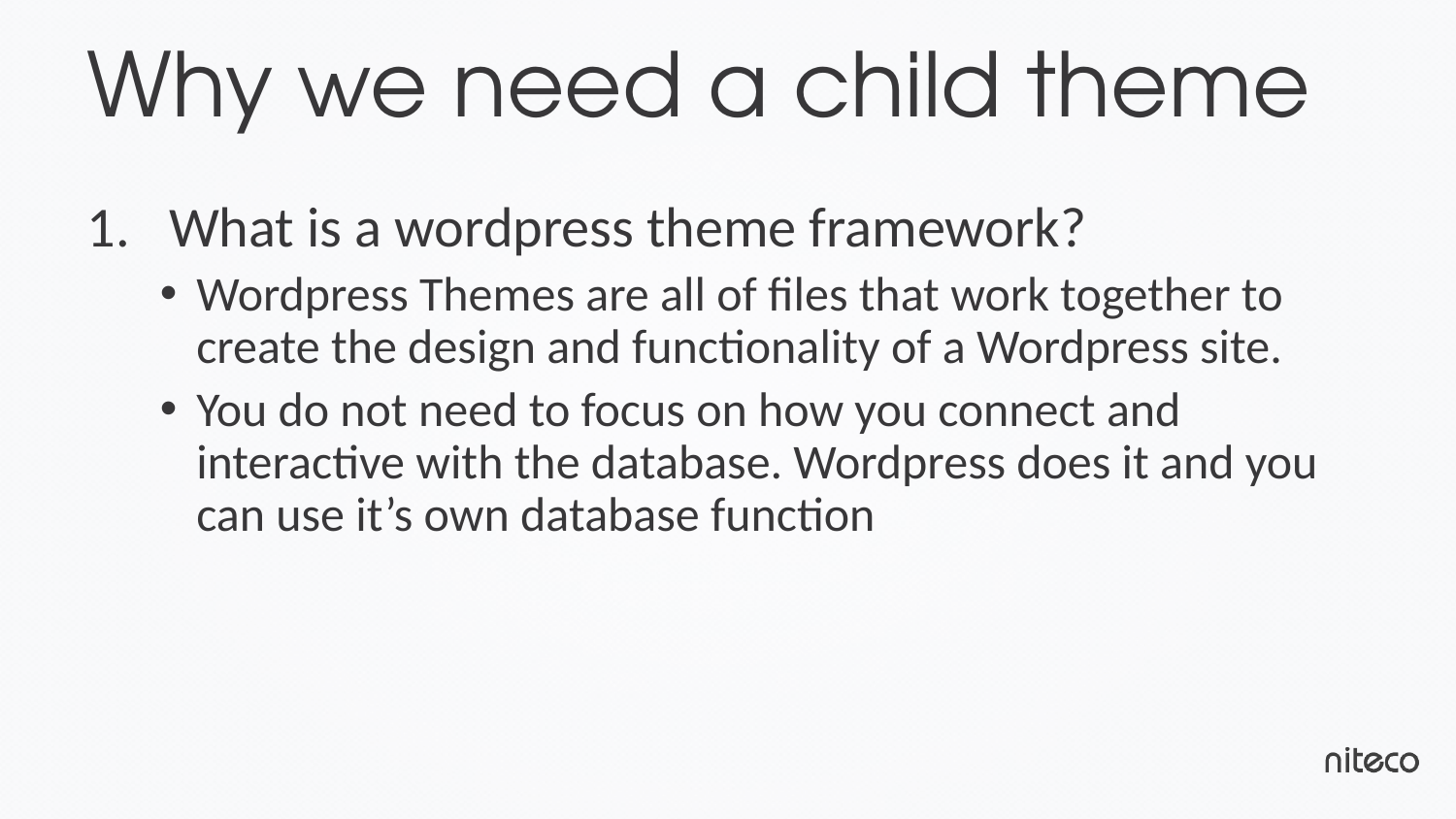

# Why we need a child theme
What is a wordpress theme framework?
Wordpress Themes are all of files that work together to create the design and functionality of a Wordpress site.
You do not need to focus on how you connect and interactive with the database. Wordpress does it and you can use it’s own database function